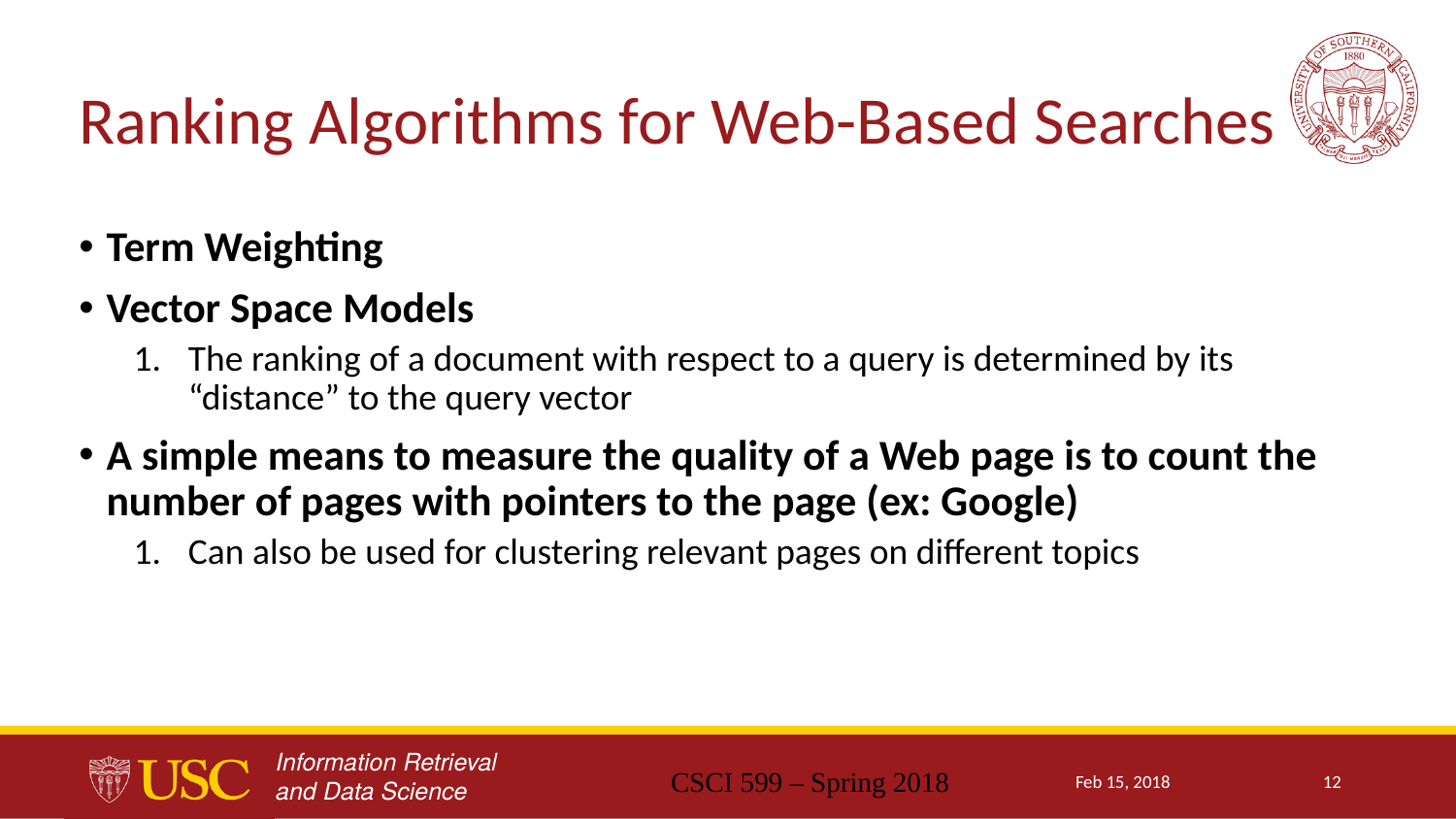

# Ranking Algorithms for Web-Based Searches
Term Weighting
Vector Space Models
The ranking of a document with respect to a query is determined by its “distance” to the query vector
A simple means to measure the quality of a Web page is to count the number of pages with pointers to the page (ex: Google)
Can also be used for clustering relevant pages on different topics
CSCI 599 – Spring 2018
Feb 15, 2018
12